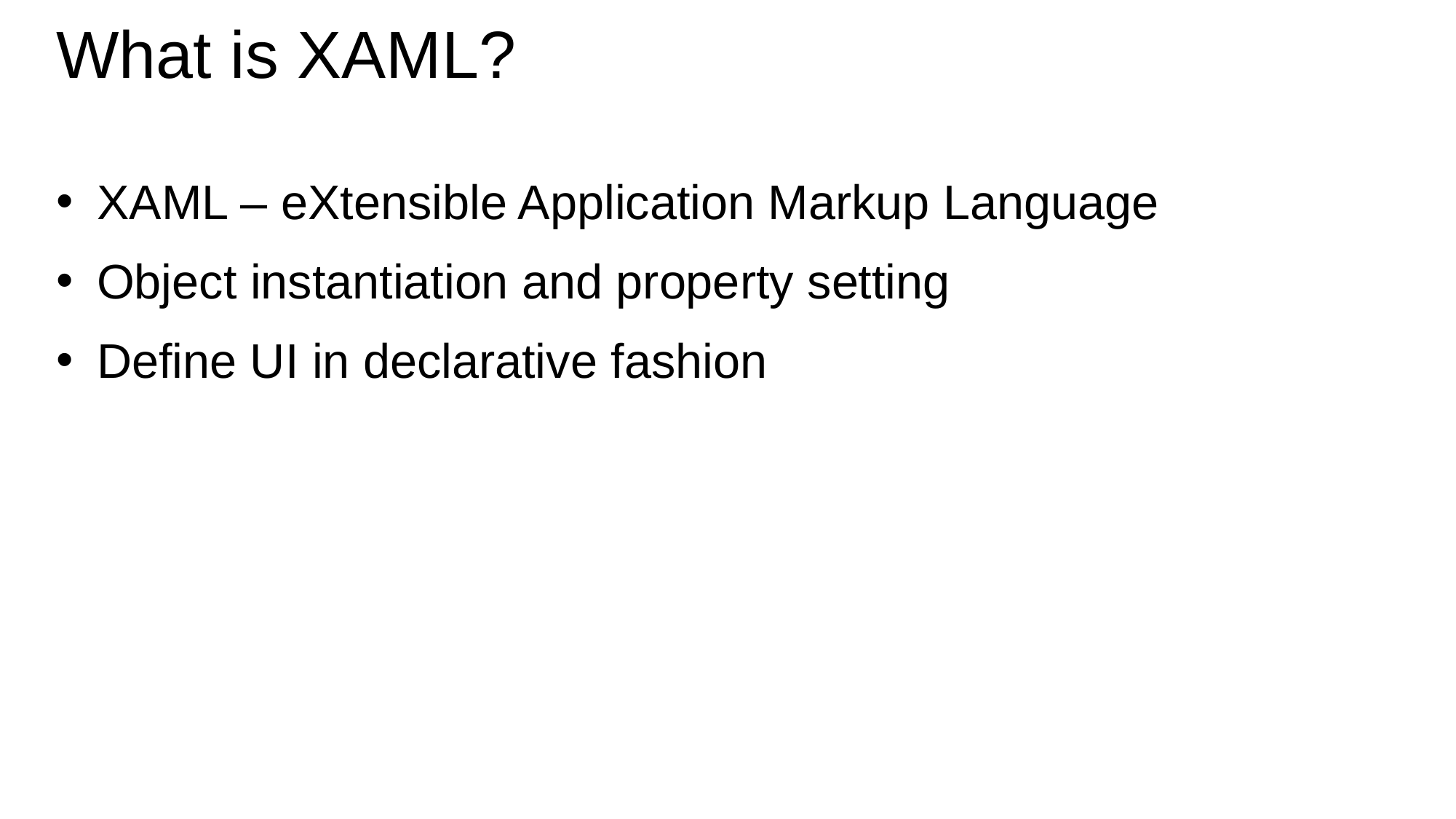

# What is XAML?
XAML – eXtensible Application Markup Language
Object instantiation and property setting
Define UI in declarative fashion